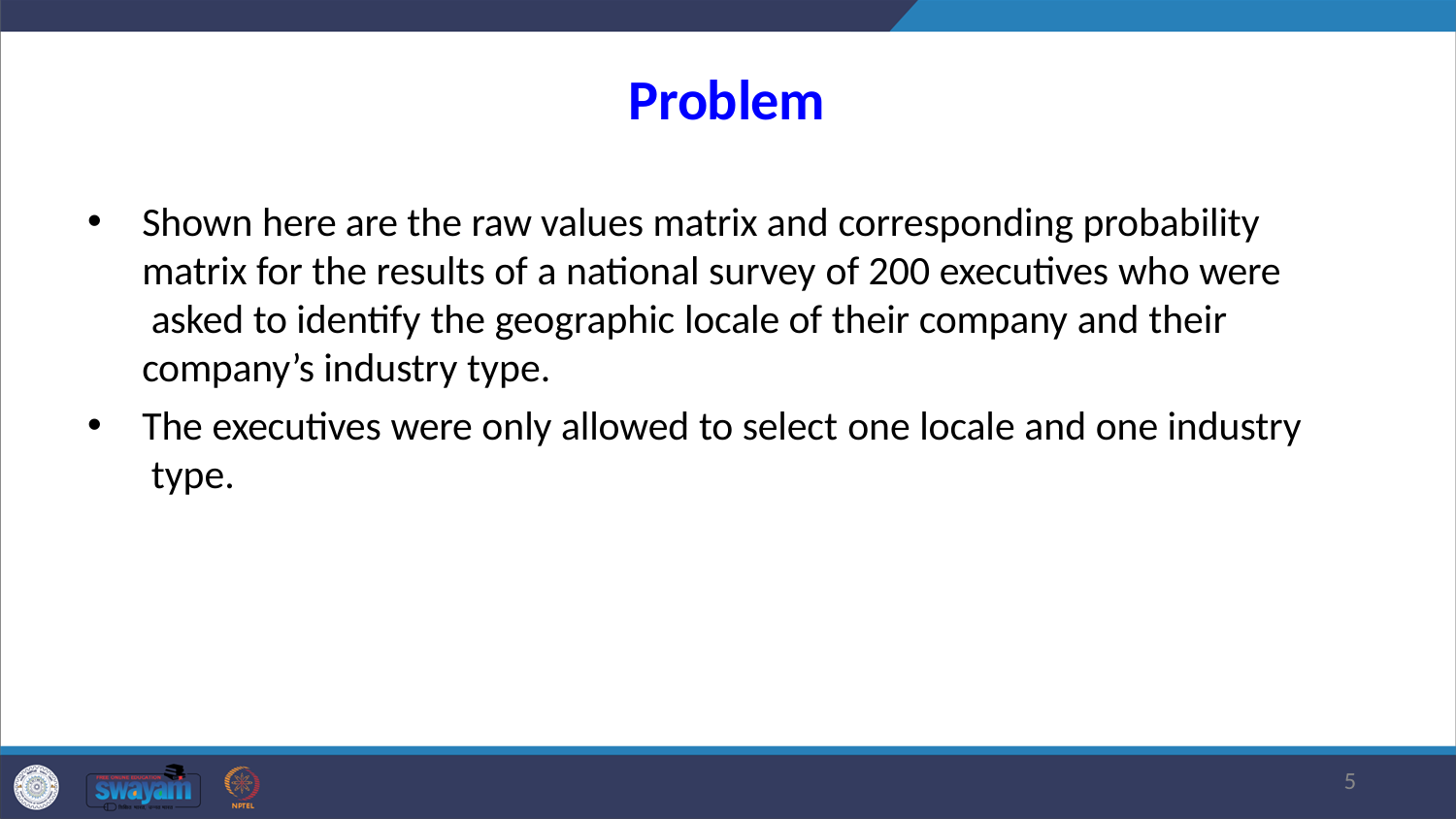

# Problem
Shown here are the raw values matrix and corresponding probability  matrix for the results of a national survey of 200 executives who were  asked to identify the geographic locale of their company and their  company’s industry type.
The executives were only allowed to select one locale and one industry  type.
5